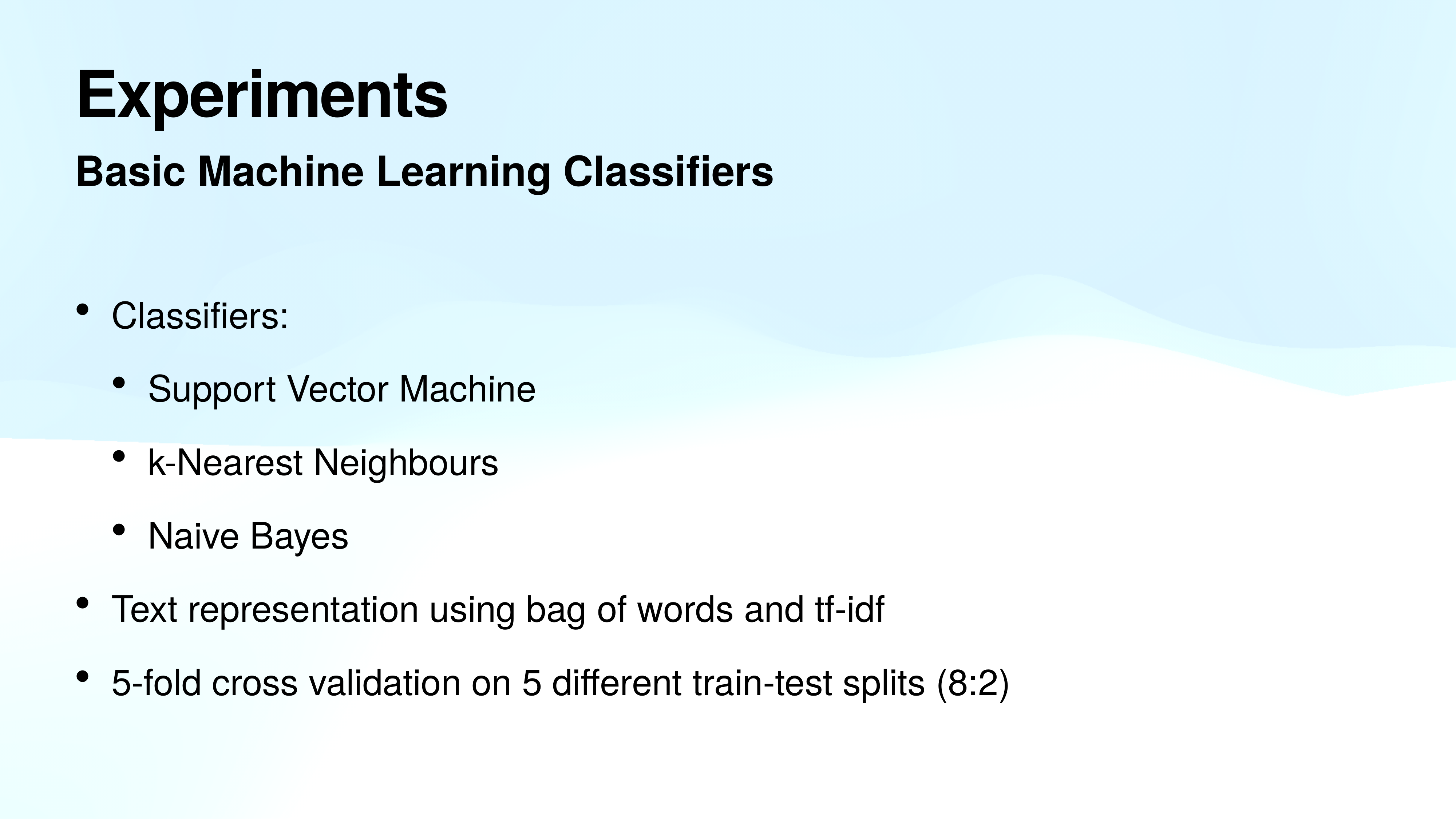

# Experiments
Basic Machine Learning Classifiers
Classifiers:
Support Vector Machine
k-Nearest Neighbours
Naive Bayes
Text representation using bag of words and tf-idf
5-fold cross validation on 5 different train-test splits (8:2)